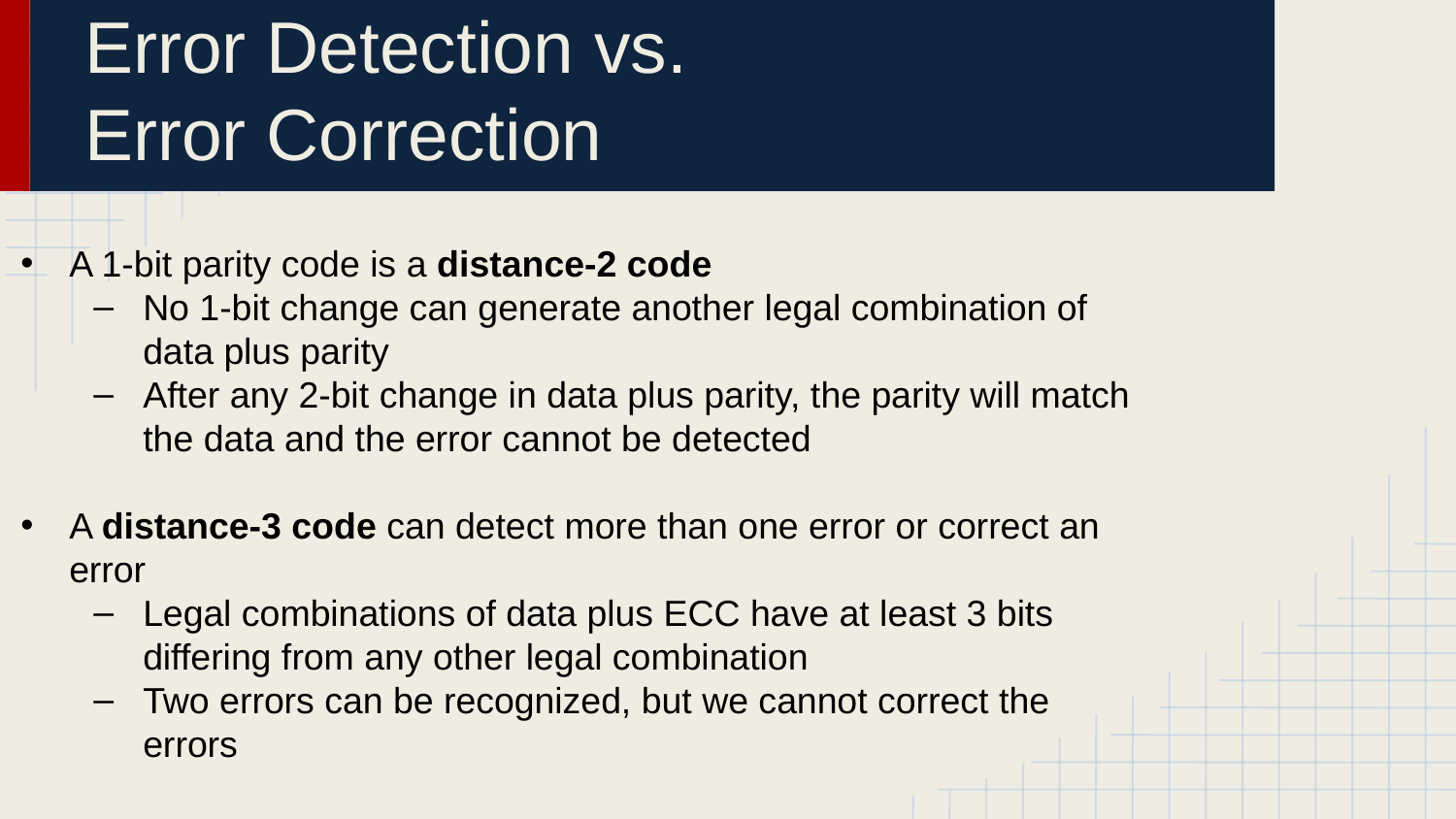

# Error Detection vs.
Error Correction

A 1-bit parity code is a distance-2 code
No 1-bit change can generate another legal combination of data plus parity
After any 2-bit change in data plus parity, the parity will match the data and the error cannot be detected

A distance-3 code can detect more than one error or correct an error
Legal combinations of data plus ECC have at least 3 bits differing from any other legal combination
Two errors can be recognized, but we cannot correct the errors